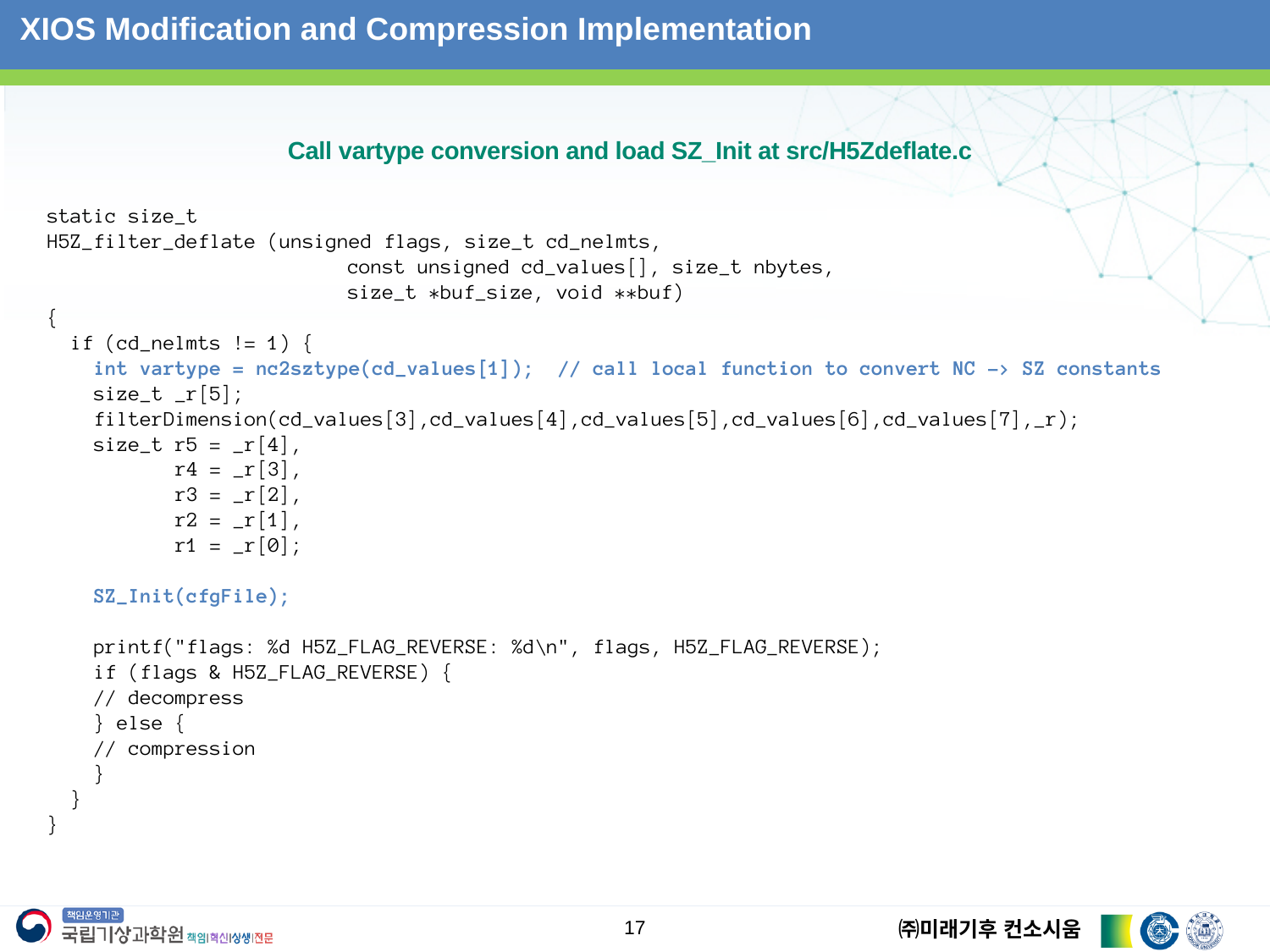

XIOS Modification and Compression Implementation

# Call vartype conversion and load SZ_Init at src/H5Zdeflate.c
static size_t
H5Z_filter_deflate (unsigned flags, size_t cd_nelmts,
		    const unsigned cd_values[], size_t nbytes,
		    size_t *buf_size, void **buf)
{
  if (cd_nelmts != 1) {
    int vartype = nc2sztype(cd_values[1]);  // call local function to convert NC -> SZ constants
    size_t _r[5];
    filterDimension(cd_values[3],cd_values[4],cd_values[5],cd_values[6],cd_values[7],_r);
    size_t r5 = _r[4],
           r4 = _r[3],
           r3 = _r[2],
           r2 = _r[1],
           r1 = _r[0];

    SZ_Init(cfgFile);

    printf("flags: %d H5Z_FLAG_REVERSE: %d\n", flags, H5Z_FLAG_REVERSE);
    if (flags & H5Z_FLAG_REVERSE) {
    // decompress
    } else {
    // compression
    }
  }
}